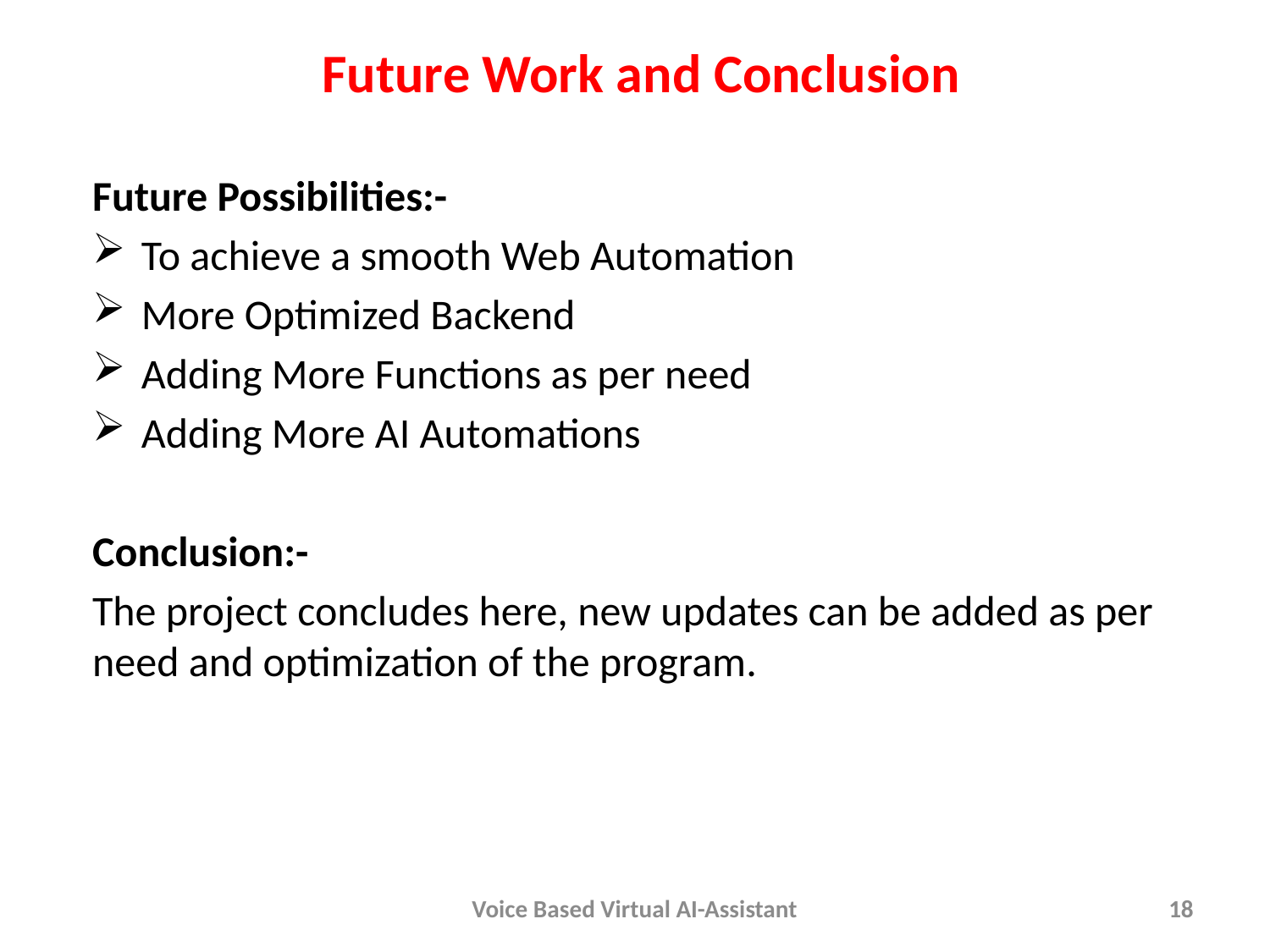

# Future Work and Conclusion
Future Possibilities:-
To achieve a smooth Web Automation
More Optimized Backend
Adding More Functions as per need
Adding More AI Automations

Conclusion:-
The project concludes here, new updates can be added as per need and optimization of the program.

Voice Based Virtual AI-Assistant
18